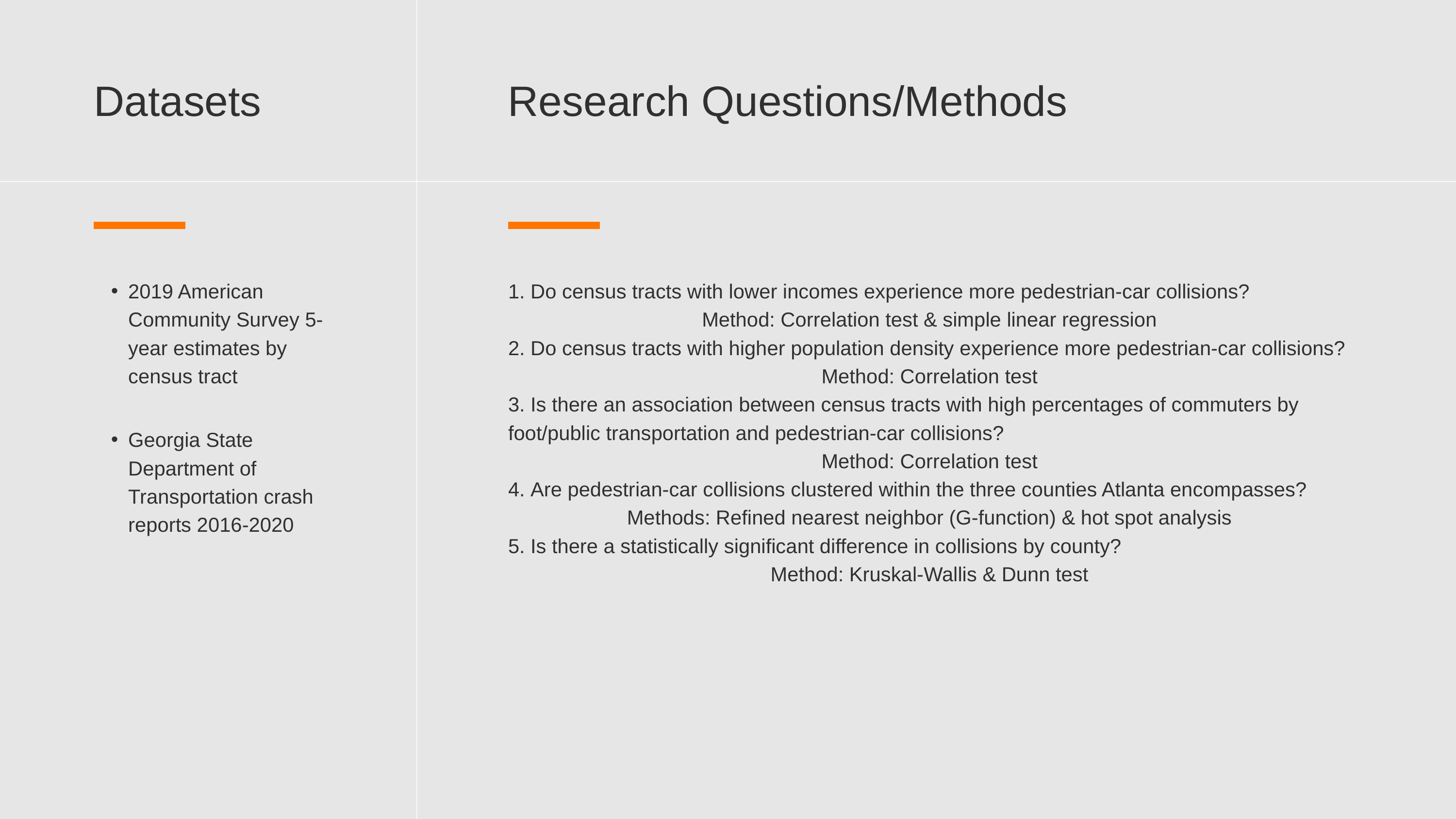

Datasets
Research Questions/Methods

2019 American Community Survey 5-year estimates by census tract

Georgia State Department of Transportation crash reports 2016-2020
1. Do census tracts with lower incomes experience more pedestrian-car collisions?
Method: Correlation test & simple linear regression
2. Do census tracts with higher population density experience more pedestrian-car collisions?
Method: Correlation test
3. Is there an association between census tracts with high percentages of commuters by foot/public transportation and pedestrian-car collisions?
Method: Correlation test
4. Are pedestrian-car collisions clustered within the three counties Atlanta encompasses?
Methods: Refined nearest neighbor (G-function) & hot spot analysis
5. Is there a statistically significant difference in collisions by county?
Method: Kruskal-Wallis & Dunn test